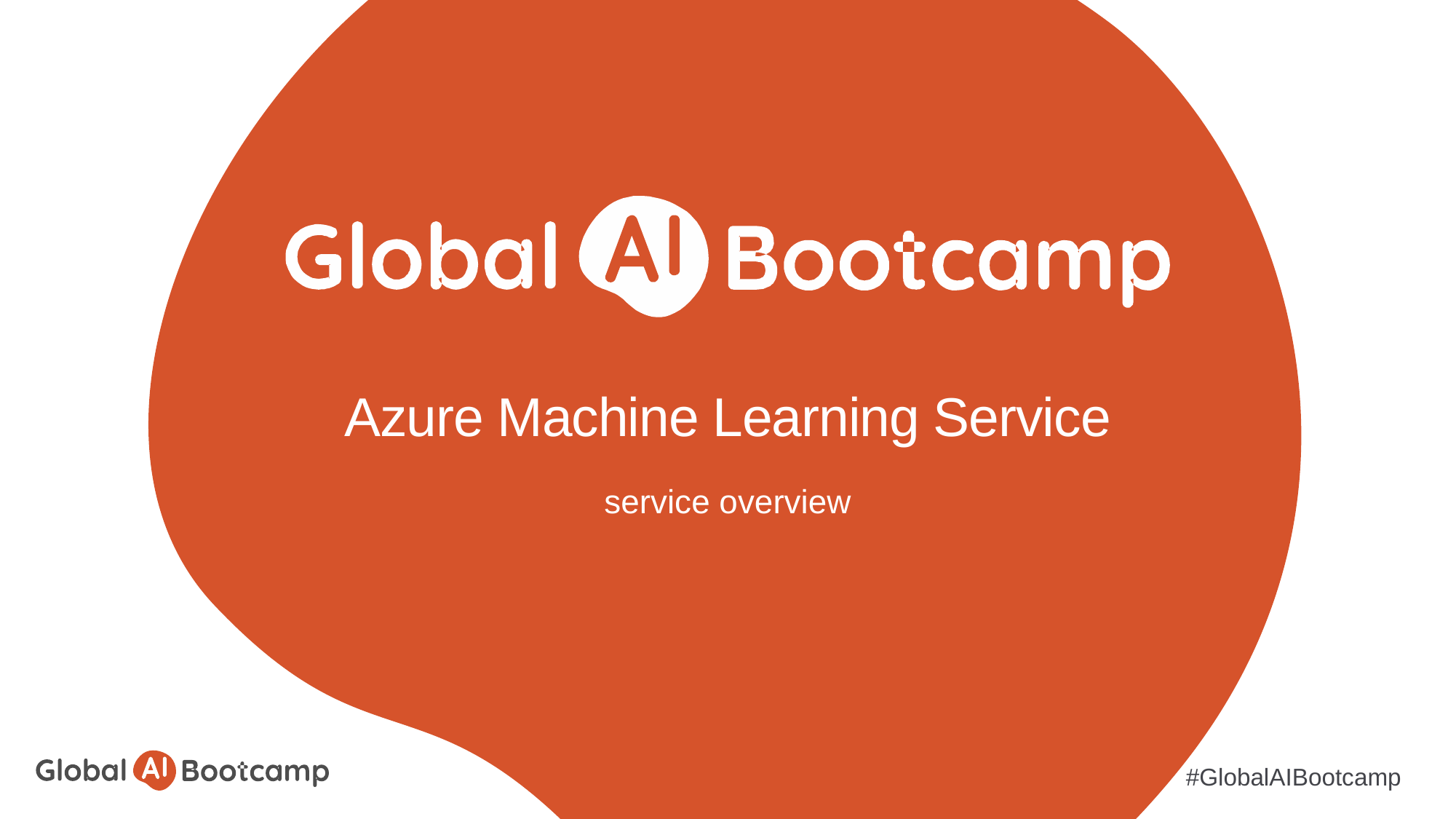

# Azure Machine Learning Service
service overview